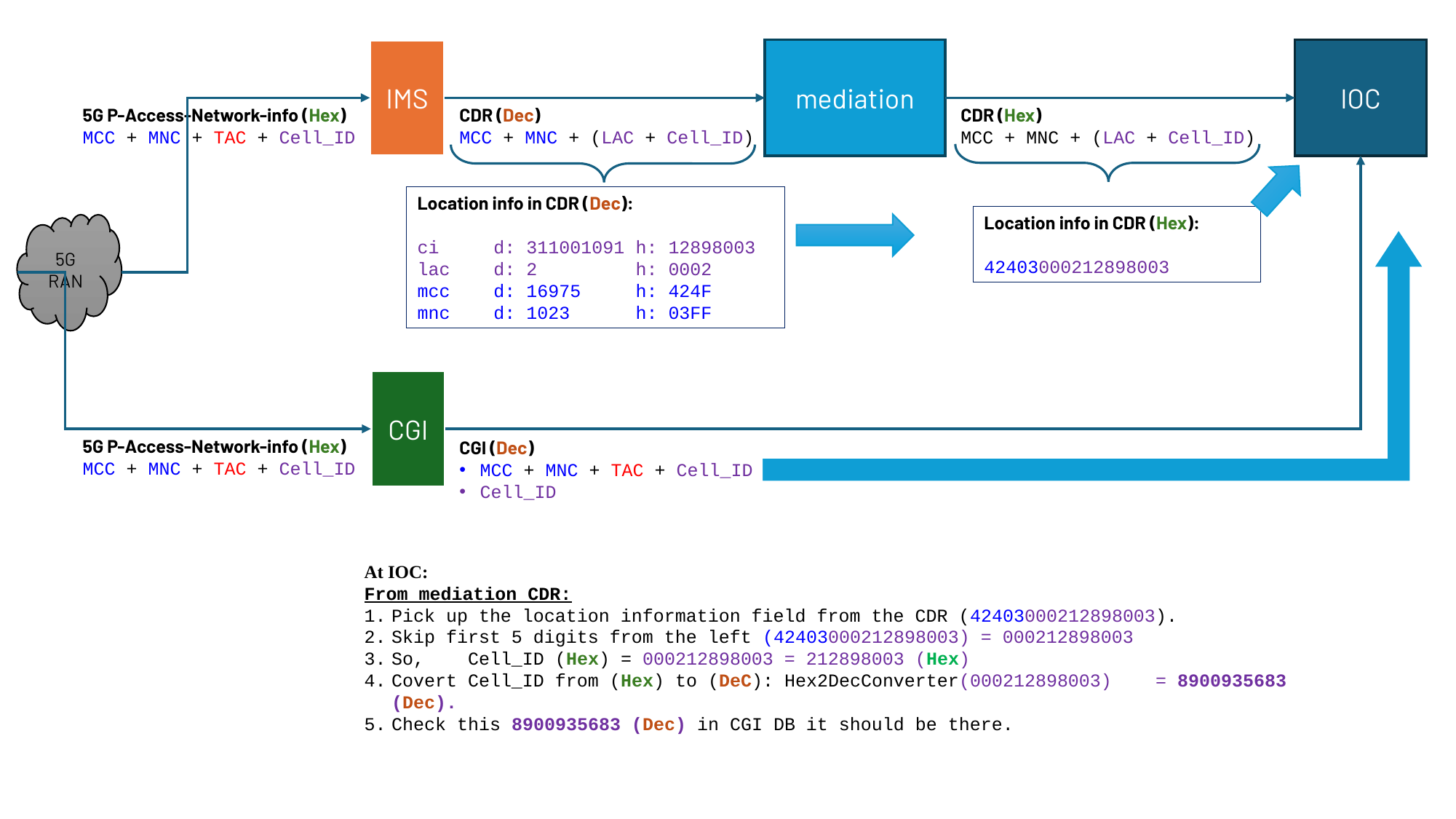

IMS
mediation
IOC
5G P-Access-Network-info (Hex)
MCC + MNC + TAC + Cell_ID
CDR (Dec)
MCC + MNC + (LAC + Cell_ID)
CDR (Hex)
MCC + MNC + (LAC + Cell_ID)

Location info in CDR (Dec):

ci     d: 311001091	h: 12898003
lac    d: 2 	h: 0002
mcc    d: 16975 	h: 424F
mnc    d: 1023 	h: 03FF
Location info in CDR (Hex):

42403000212898003

5G RAN

CGI
5G P-Access-Network-info (Hex)
MCC + MNC + TAC + Cell_ID
CGI (Dec)
MCC + MNC + TAC + Cell_ID
Cell_ID
At IOC:
From mediation CDR:
Pick up the location information field from the CDR (42403000212898003).
Skip first 5 digits from the left (42403000212898003) = 000212898003
So,    Cell_ID (Hex) = 000212898003 = 212898003 (Hex)
Covert Cell_ID from (Hex) to (DeC): Hex2DecConverter(000212898003) 	= 8900935683 (Dec).
Check this 8900935683 (Dec) in CGI DB it should be there.